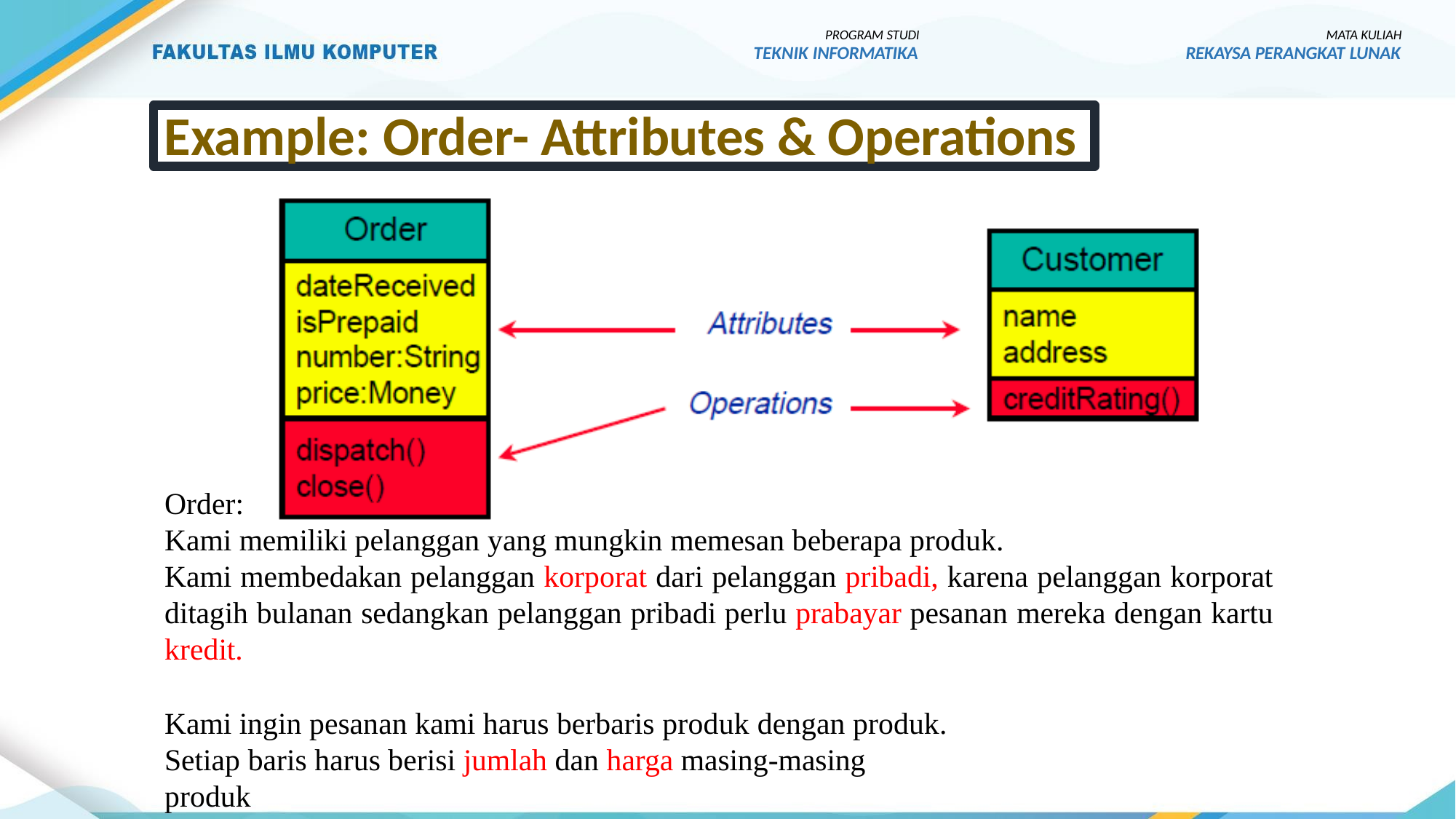

PROGRAM STUDI
TEKNIK INFORMATIKA
MATA KULIAH
REKAYSA PERANGKAT LUNAK
Example: Order- Attributes & Operations

Order:
Kami memiliki pelanggan yang mungkin memesan beberapa produk.
Kami membedakan pelanggan korporat dari pelanggan pribadi, karena pelanggan korporat  ditagih bulanan sedangkan pelanggan pribadi perlu prabayar pesanan mereka dengan kartu  kredit.

Kami ingin pesanan kami harus berbaris produk dengan produk.  Setiap baris harus berisi jumlah dan harga masing-masing produk